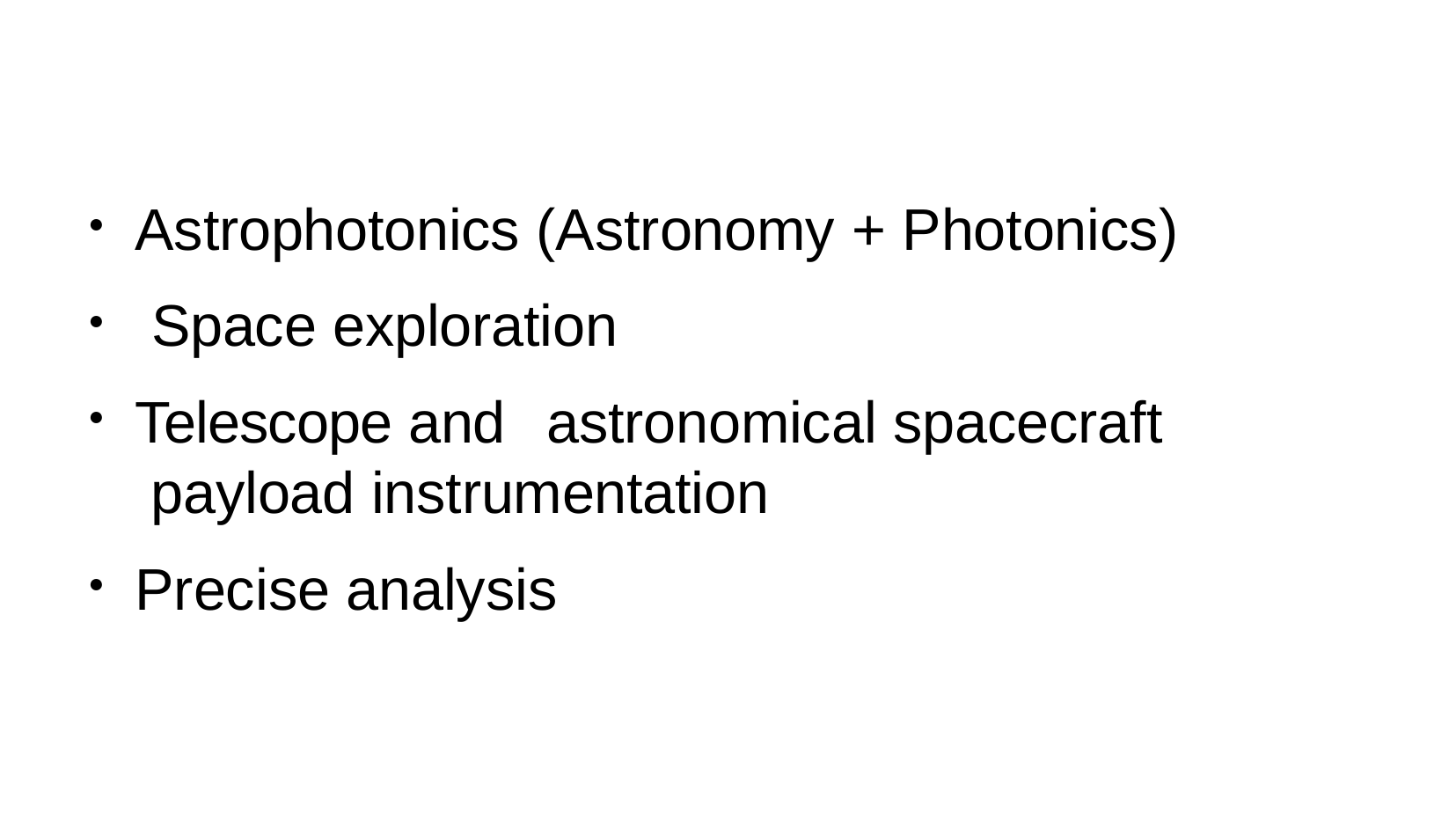

# Astrophotonics (Astronomy + Photonics)  Space exploration
●
●
Telescope and	astronomical spacecraft  payload instrumentation
Precise analysis
●
●